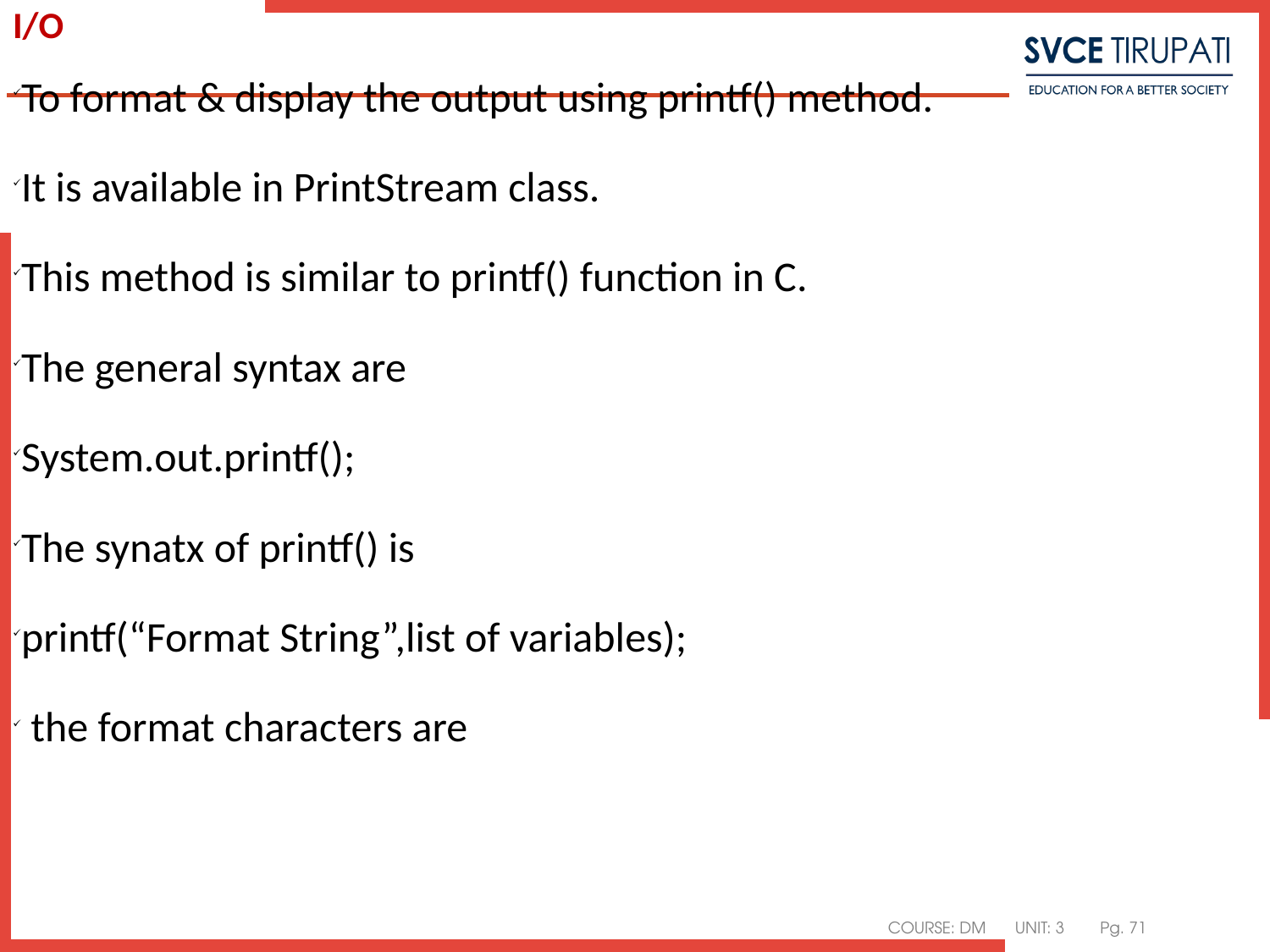

# I/O
To format & display the output using printf() method.
It is available in PrintStream class.
This method is similar to printf() function in C.
The general syntax are
System.out.printf();
The synatx of printf() is
printf(“Format String”,list of variables);
 the format characters are